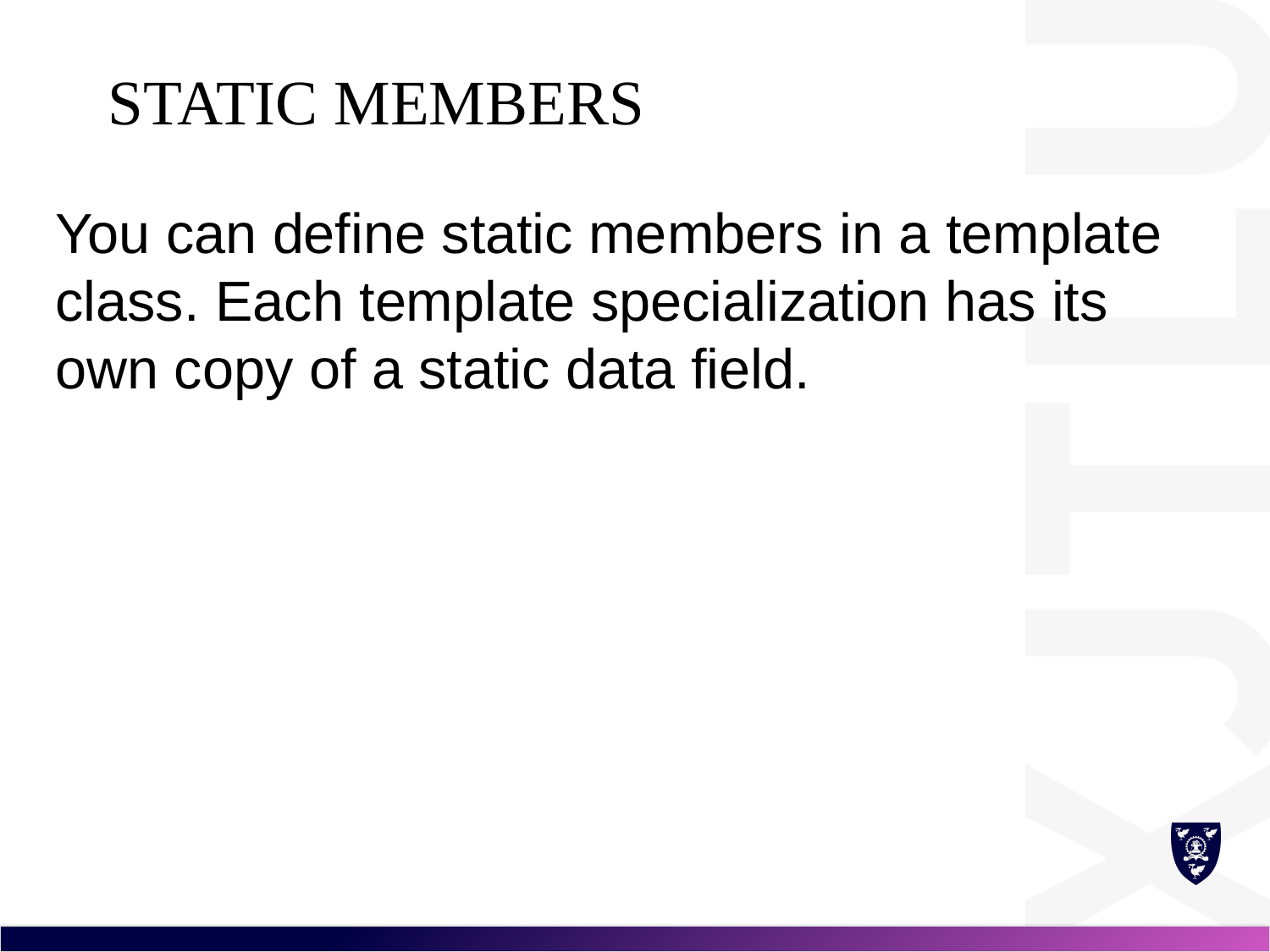

# static members
You can define static members in a template class. Each template specialization has its own copy of a static data field.
23